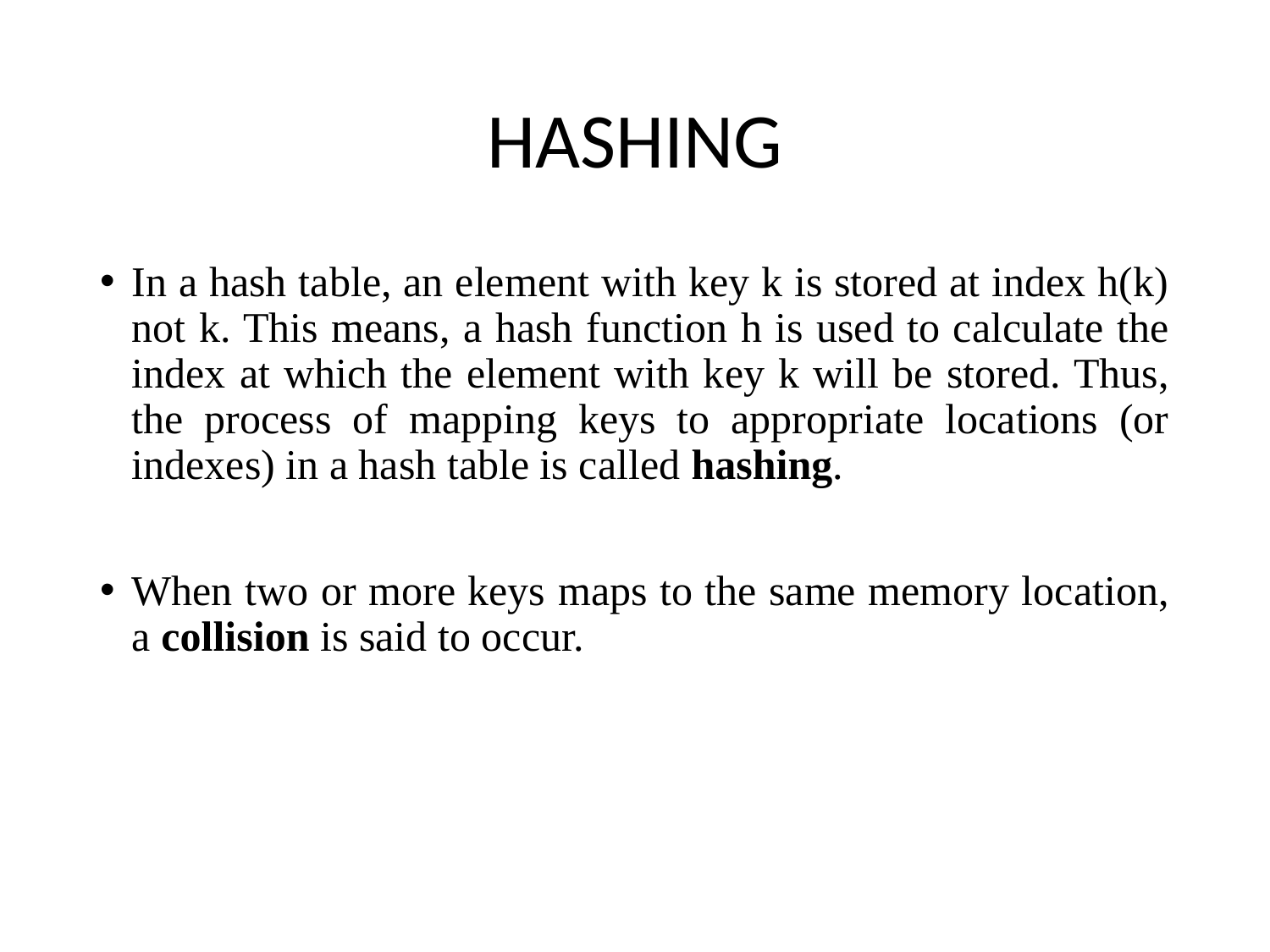

# HASHING
In a hash table, an element with key k is stored at index h(k) not k. This means, a hash function h is used to calculate the index at which the element with key k will be stored. Thus, the process of mapping keys to appropriate locations (or indexes) in a hash table is called hashing.

When two or more keys maps to the same memory location, a collision is said to occur.